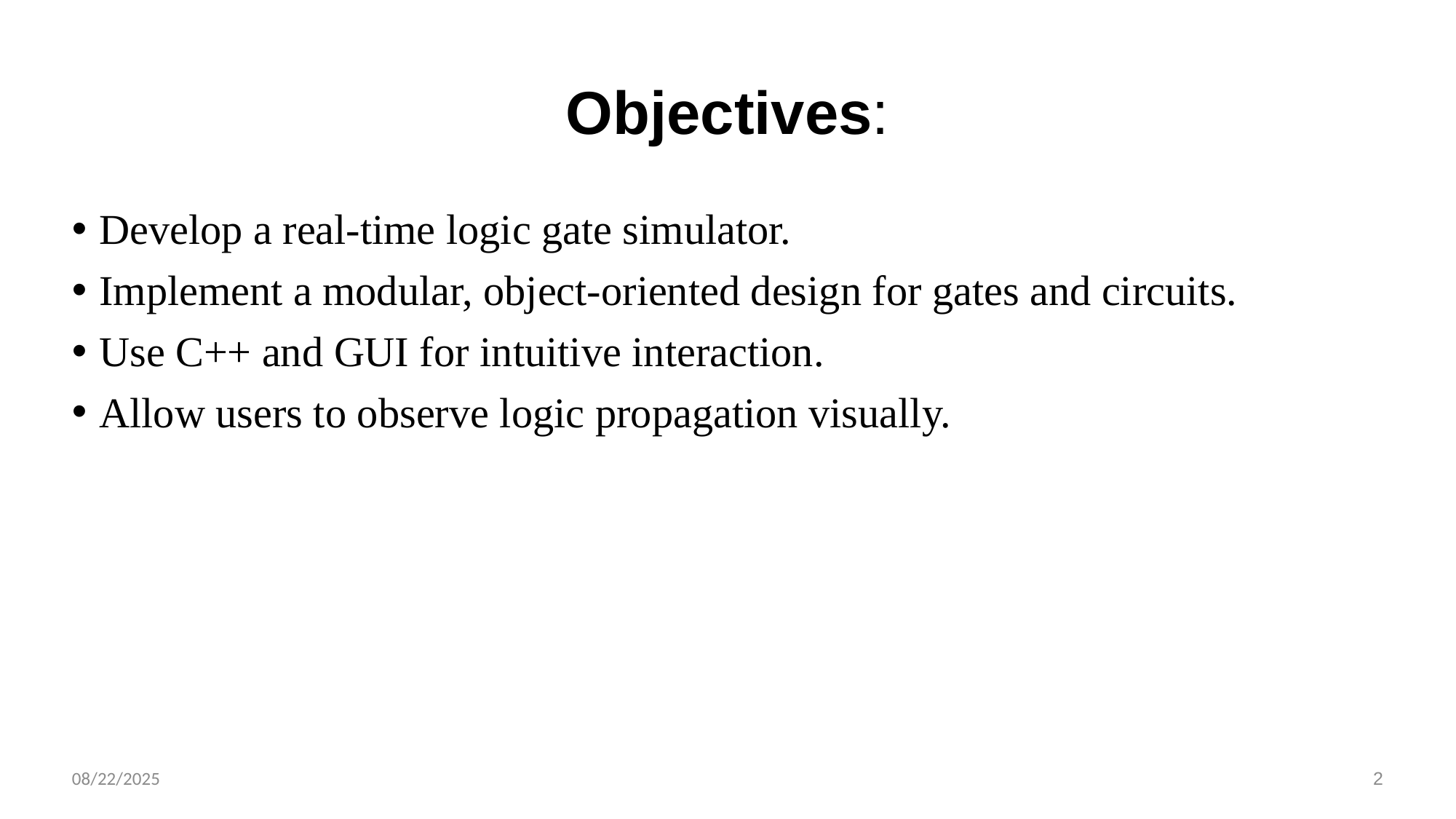

Objectives:
Develop a real-time logic gate simulator.
Implement a modular, object-oriented design for gates and circuits.
Use C++ and GUI for intuitive interaction.
Allow users to observe logic propagation visually.

2
08/22/2025